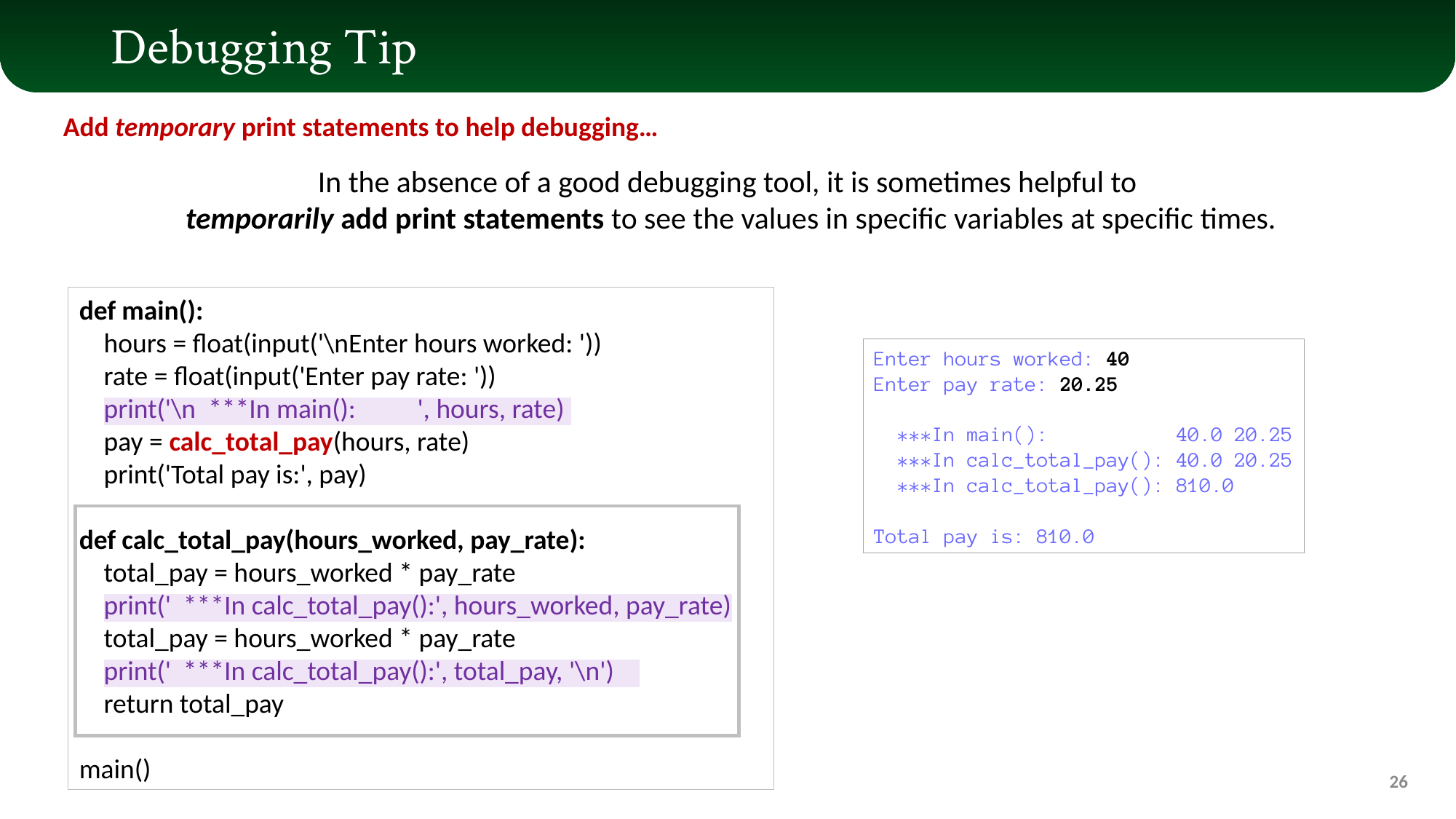

# Debugging Tip
Add temporary print statements to help debugging…
In the absence of a good debugging tool, it is sometimes helpful to
temporarily add print statements to see the values in specific variables at specific times.
def main():
    hours = float(input('\nEnter hours worked: '))
    rate = float(input('Enter pay rate: '))
    print('\n  ***In main():          ', hours, rate)
    pay = calc_total_pay(hours, rate)
    print('Total pay is:', pay)

def calc_total_pay(hours_worked, pay_rate):
    total_pay = hours_worked * pay_rate
    print('  ***In calc_total_pay():', hours_worked, pay_rate)
    total_pay = hours_worked * pay_rate
    print('  ***In calc_total_pay():', total_pay, '\n')
    return total_pay

main()
Enter hours worked: 40
Enter pay rate: 20.25

  ***In main():           40.0 20.25
  ***In calc_total_pay(): 40.0 20.25
  ***In calc_total_pay(): 810.0

Total pay is: 810.0

26